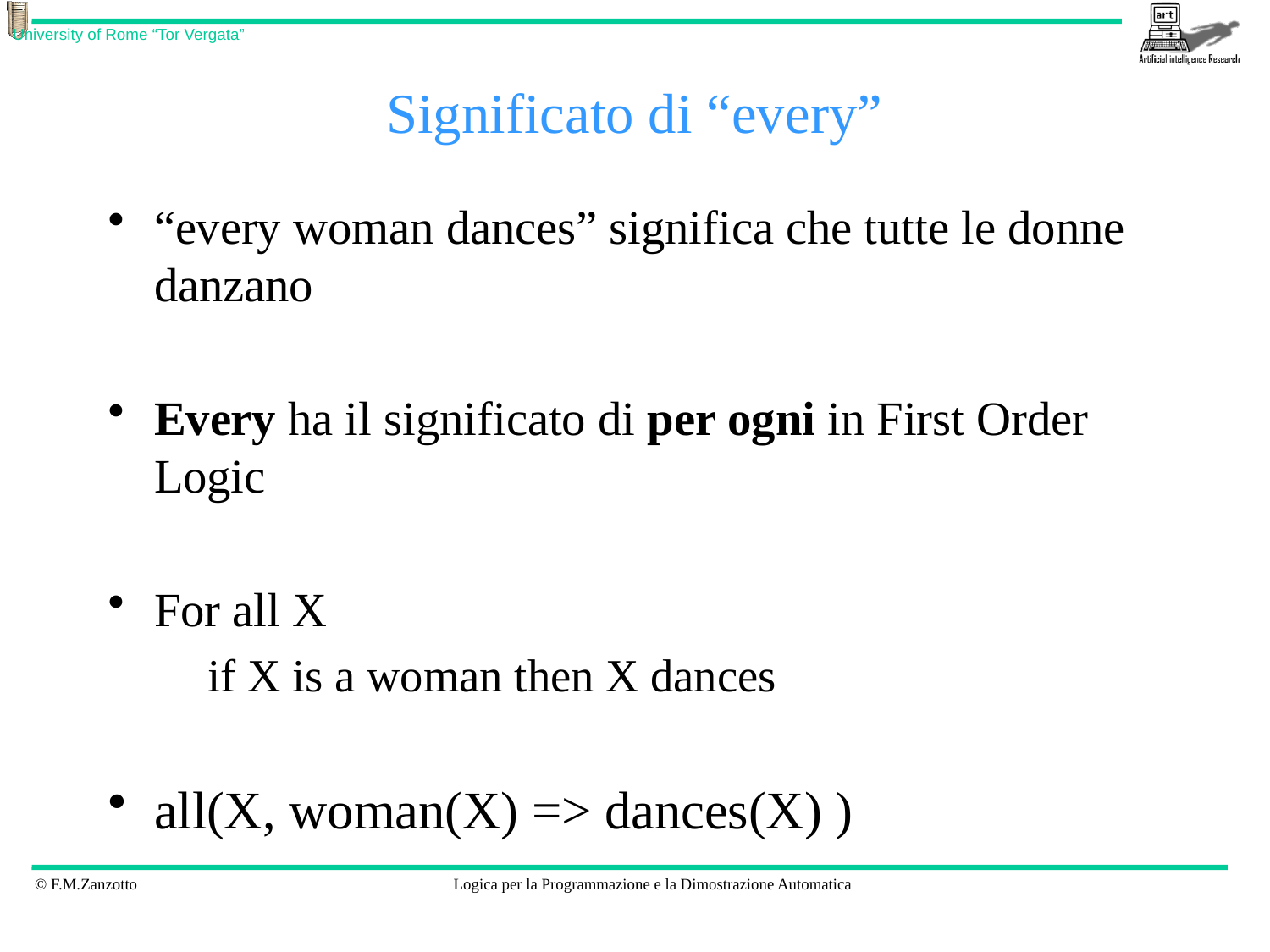

# Significato di “every”
“every woman dances” significa che tutte le donne danzano

Every ha il significato di per ogni in First Order Logic

For all X
	if X is a woman then X dances

all(X, woman(X) => dances(X) )